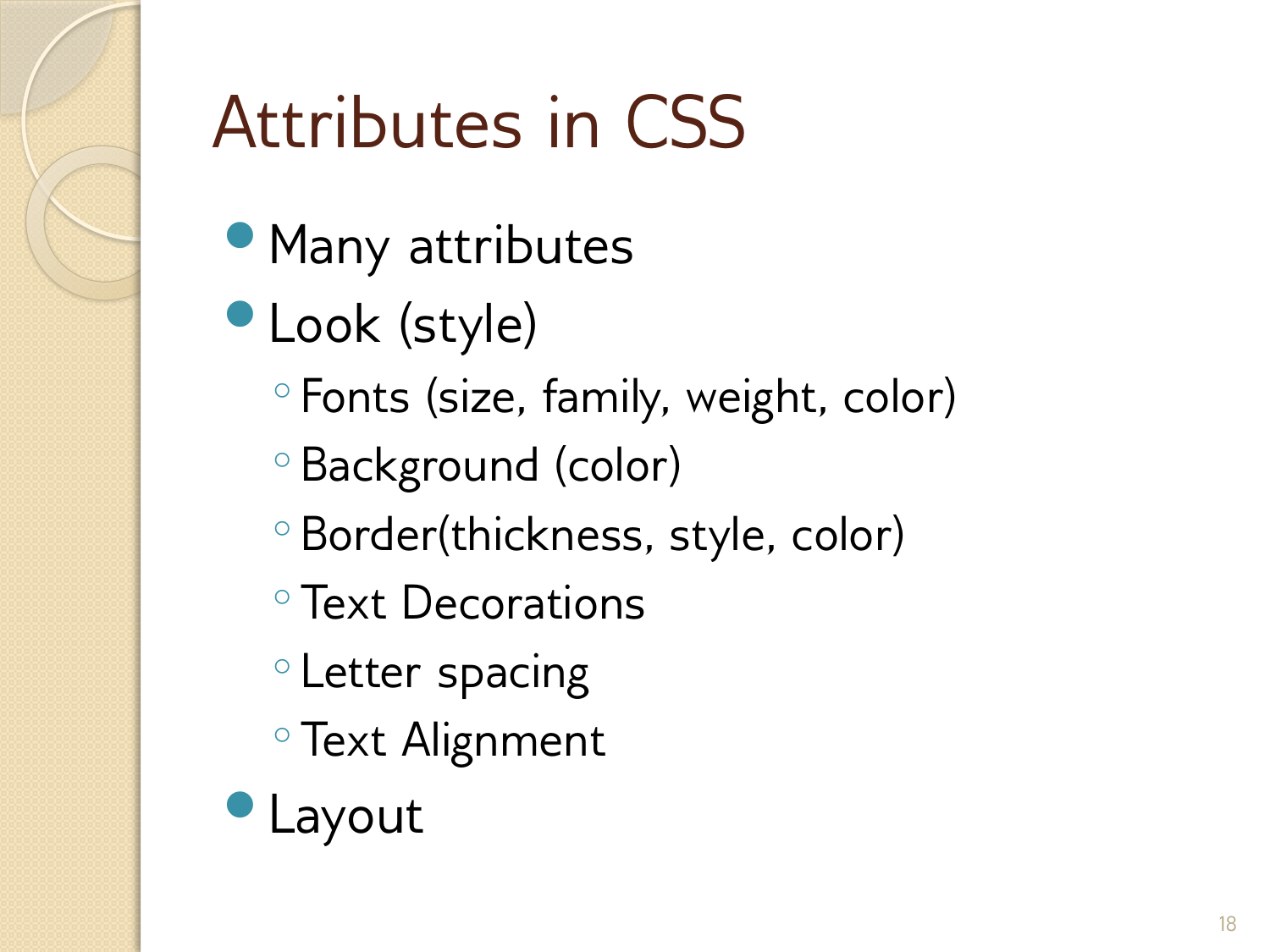

# Attributes in CSS
Many attributes
Look (style)
Fonts (size, family, weight, color)
Background (color)
Border(thickness, style, color)
Text Decorations
Letter spacing
Text Alignment
Layout
18